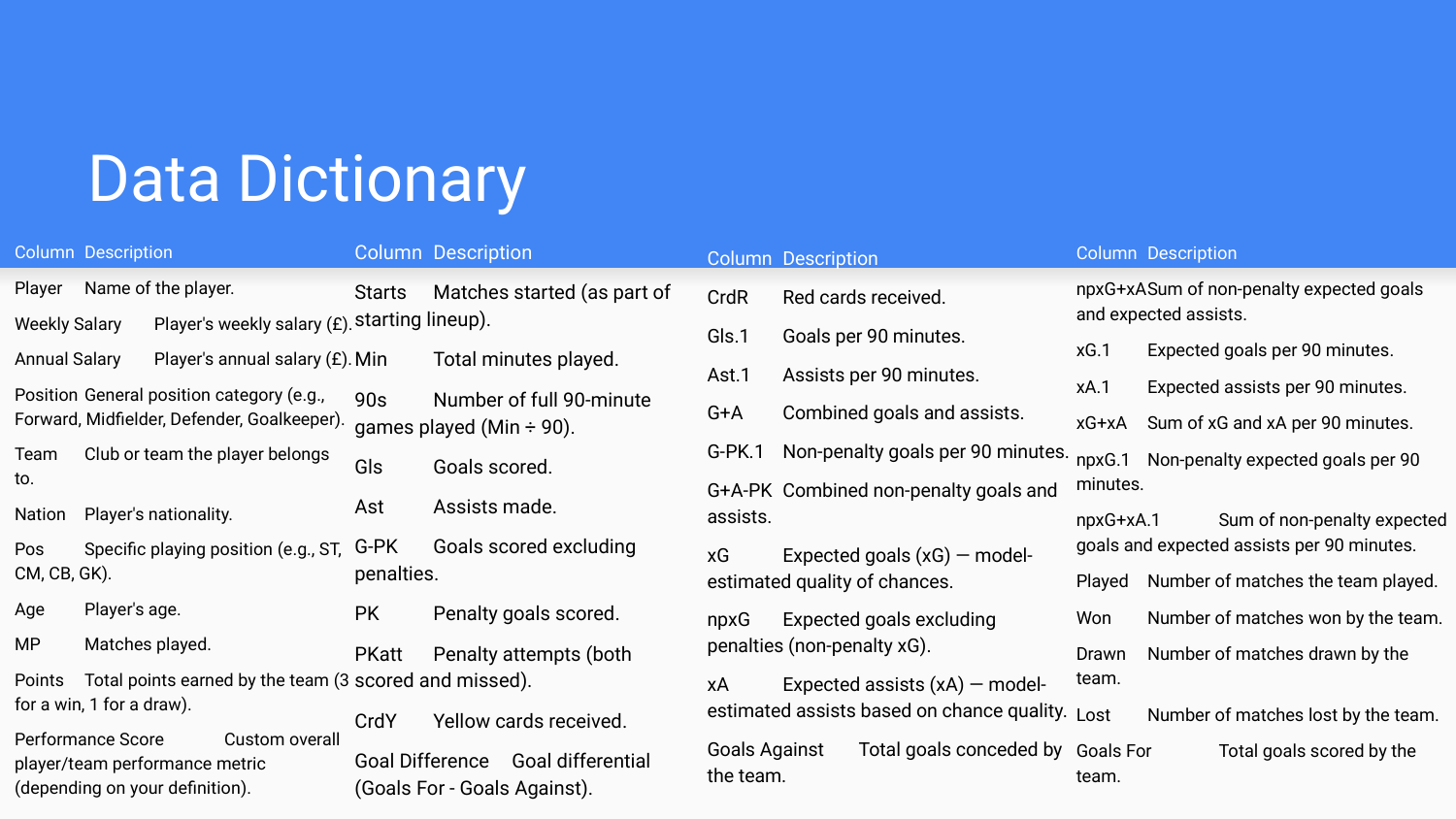

# Data Dictionary
Column	Description
Starts	Matches started (as part of starting lineup).
Min	Total minutes played.
90s	Number of full 90-minute games played (Min ÷ 90).
Gls	Goals scored.
Ast	Assists made.
G-PK	Goals scored excluding penalties.
PK	Penalty goals scored.
PKatt	Penalty attempts (both scored and missed).
CrdY	Yellow cards received.
Goal Difference	Goal differential (Goals For - Goals Against).
Column	Description
npxG+xA	Sum of non-penalty expected goals and expected assists.
xG.1	Expected goals per 90 minutes.
xA.1	Expected assists per 90 minutes.
xG+xA	Sum of xG and xA per 90 minutes.
npxG.1	Non-penalty expected goals per 90 minutes.
npxG+xA.1	Sum of non-penalty expected goals and expected assists per 90 minutes.
Played	Number of matches the team played.
Won	Number of matches won by the team.
Drawn	Number of matches drawn by the team.
Lost	Number of matches lost by the team.
Goals For	Total goals scored by the team.
Column	Description
Player	Name of the player.
Weekly Salary	Player's weekly salary (£).
Annual Salary	Player's annual salary (£).
Position	General position category (e.g., Forward, Midfielder, Defender, Goalkeeper).
Team	Club or team the player belongs to.
Nation	Player's nationality.
Pos	Specific playing position (e.g., ST, CM, CB, GK).
Age	Player's age.
MP	Matches played.
Points	Total points earned by the team (3 for a win, 1 for a draw).
Performance Score	Custom overall player/team performance metric (depending on your definition).
Column	Description
CrdR	Red cards received.
Gls.1	Goals per 90 minutes.
Ast.1	Assists per 90 minutes.
G+A	Combined goals and assists.
G-PK.1	Non-penalty goals per 90 minutes.
G+A-PK	Combined non-penalty goals and assists.
xG	Expected goals (xG) — model-estimated quality of chances.
npxG	Expected goals excluding penalties (non-penalty xG).
xA	Expected assists (xA) — model-estimated assists based on chance quality.
Goals Against	Total goals conceded by the team.